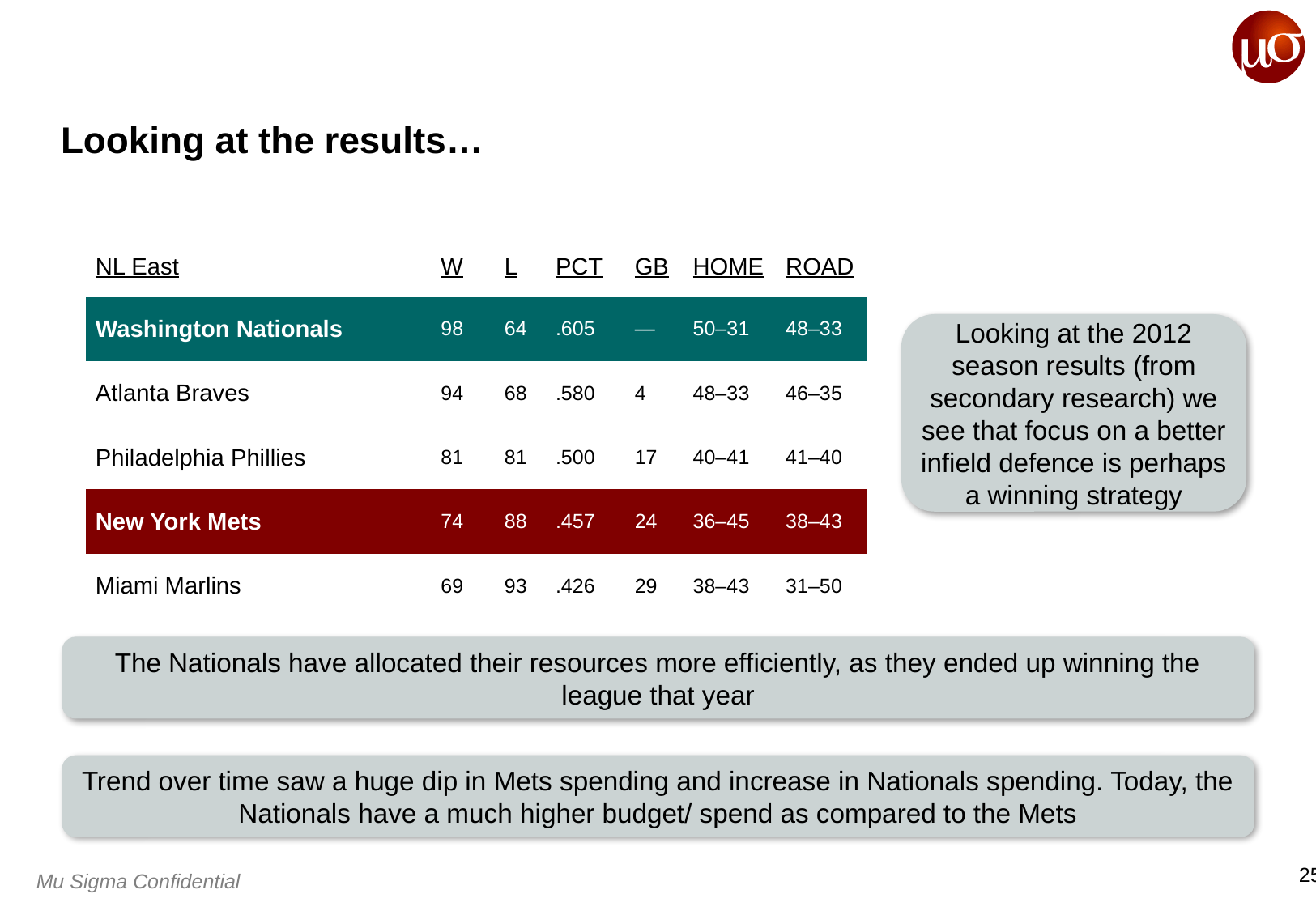

# Looking at the results…

| NL East | W | L | PCT | GB | HOME | ROAD |
| --- | --- | --- | --- | --- | --- | --- |
| Washington Nationals | 98 | 64 | .605 | — | 50–31 | 48–33 |
| Atlanta Braves | 94 | 68 | .580 | 4 | 48–33 | 46–35 |
| Philadelphia Phillies | 81 | 81 | .500 | 17 | 40–41 | 41–40 |
| New York Mets | 74 | 88 | .457 | 24 | 36–45 | 38–43 |
| Miami Marlins | 69 | 93 | .426 | 29 | 38–43 | 31–50 |
Looking at the 2012 season results (from secondary research) we see that focus on a better infield defence is perhaps a winning strategy
The Nationals have allocated their resources more efficiently, as they ended up winning the league that year
Trend over time saw a huge dip in Mets spending and increase in Nationals spending. Today, the Nationals have a much higher budget/ spend as compared to the Mets